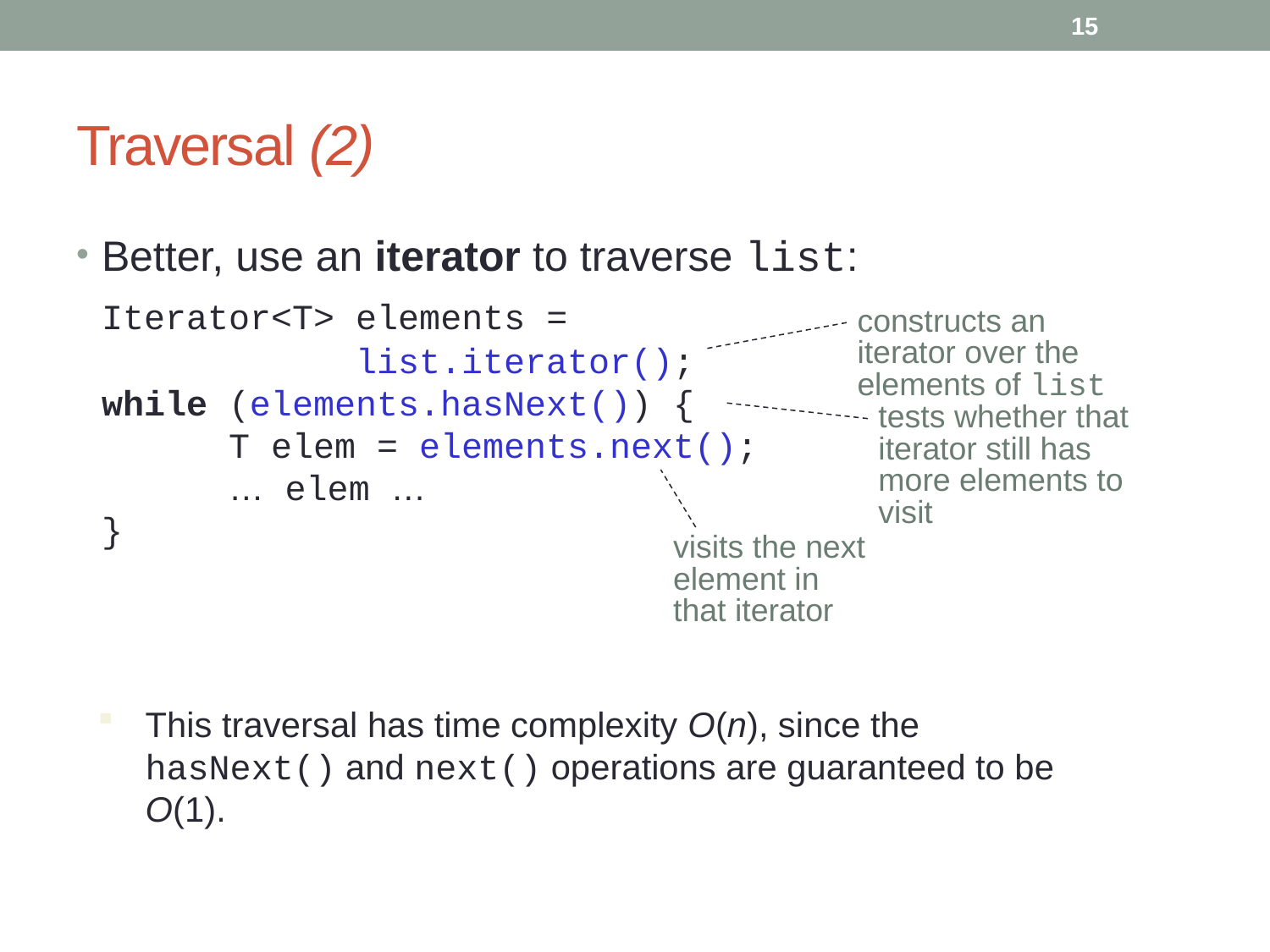

15
# Traversal (2)
Better, use an iterator to traverse list:
	Iterator<T> elements =
		list.iterator();
while (elements.hasNext()) {
	T elem = elements.next();
	… elem …
}
constructs an iterator over the elements of list
tests whether that iterator still has more elements to visit
visits the next element in that iterator
This traversal has time complexity O(n), since the hasNext() and next() operations are guaranteed to be O(1).